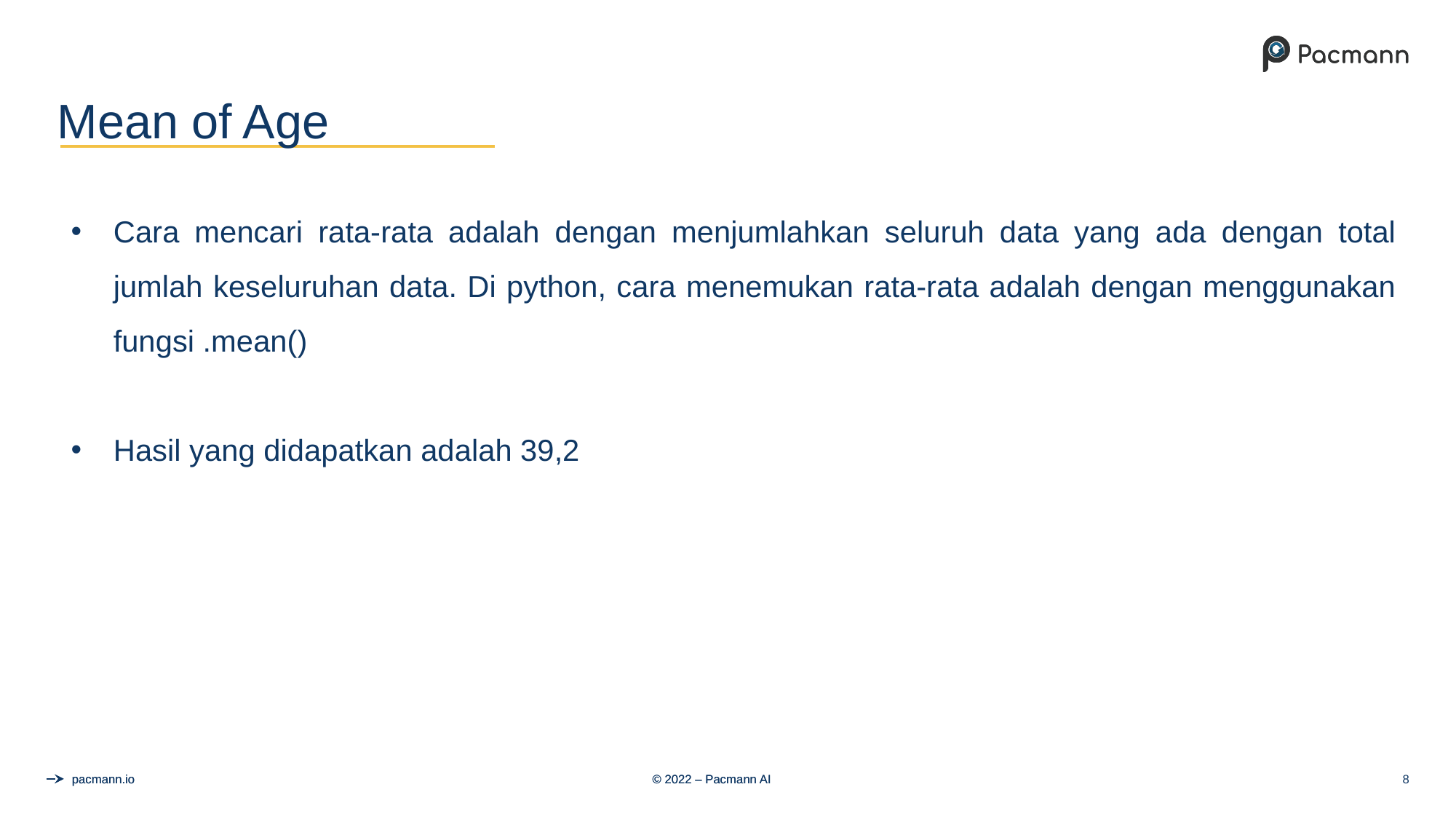

# Mean of Age
Cara mencari rata-rata adalah dengan menjumlahkan seluruh data yang ada dengan total jumlah keseluruhan data. Di python, cara menemukan rata-rata adalah dengan menggunakan fungsi .mean()

Hasil yang didapatkan adalah 39,2